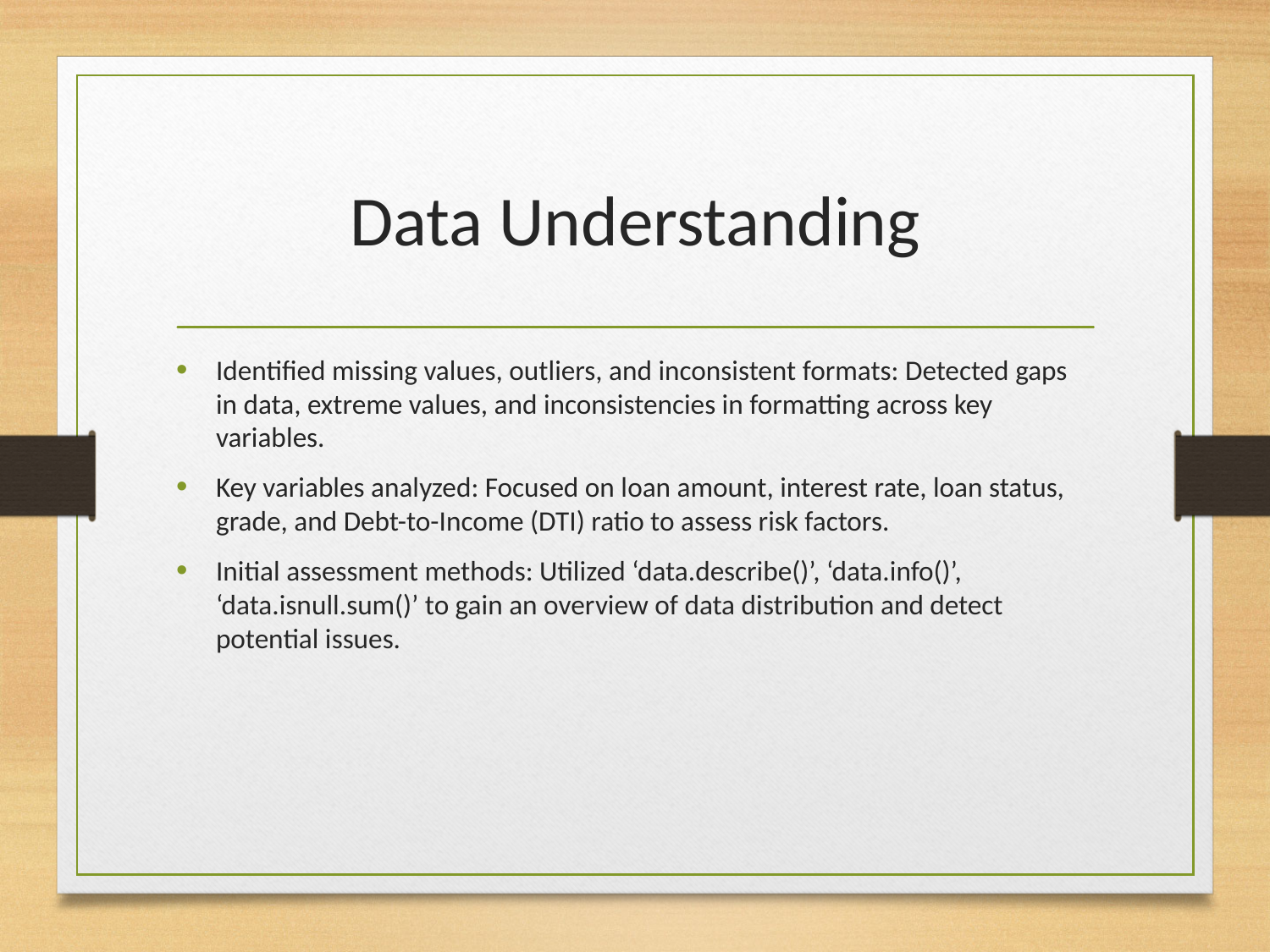

# Data Understanding
Identified missing values, outliers, and inconsistent formats: Detected gaps in data, extreme values, and inconsistencies in formatting across key variables.
Key variables analyzed: Focused on loan amount, interest rate, loan status, grade, and Debt-to-Income (DTI) ratio to assess risk factors.
Initial assessment methods: Utilized ‘data.describe()’, ‘data.info()’, ‘data.isnull.sum()’ to gain an overview of data distribution and detect potential issues.